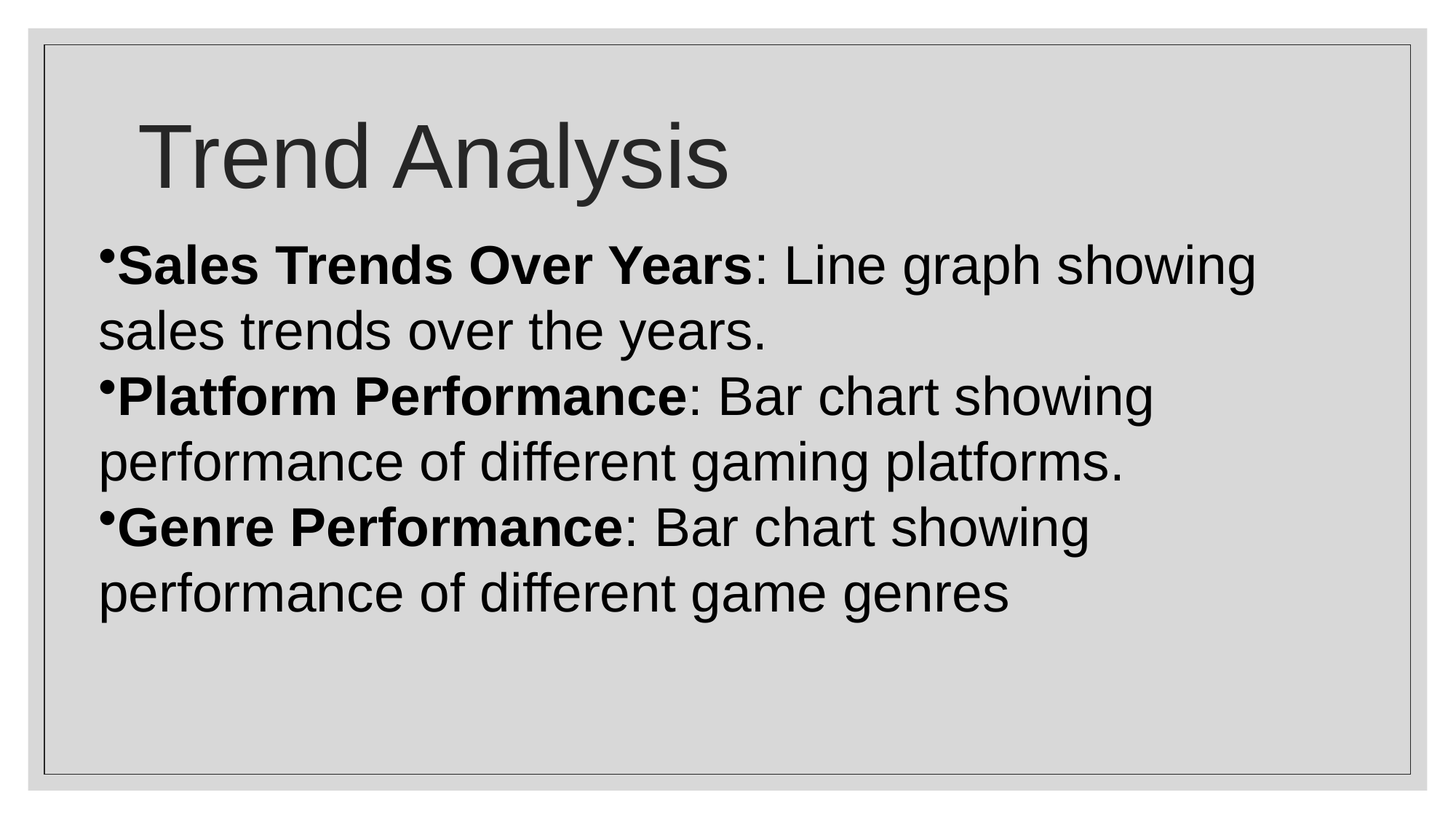

# Trend Analysis
Sales Trends Over Years: Line graph showing sales trends over the years.
Platform Performance: Bar chart showing performance of different gaming platforms.
Genre Performance: Bar chart showing performance of different game genres